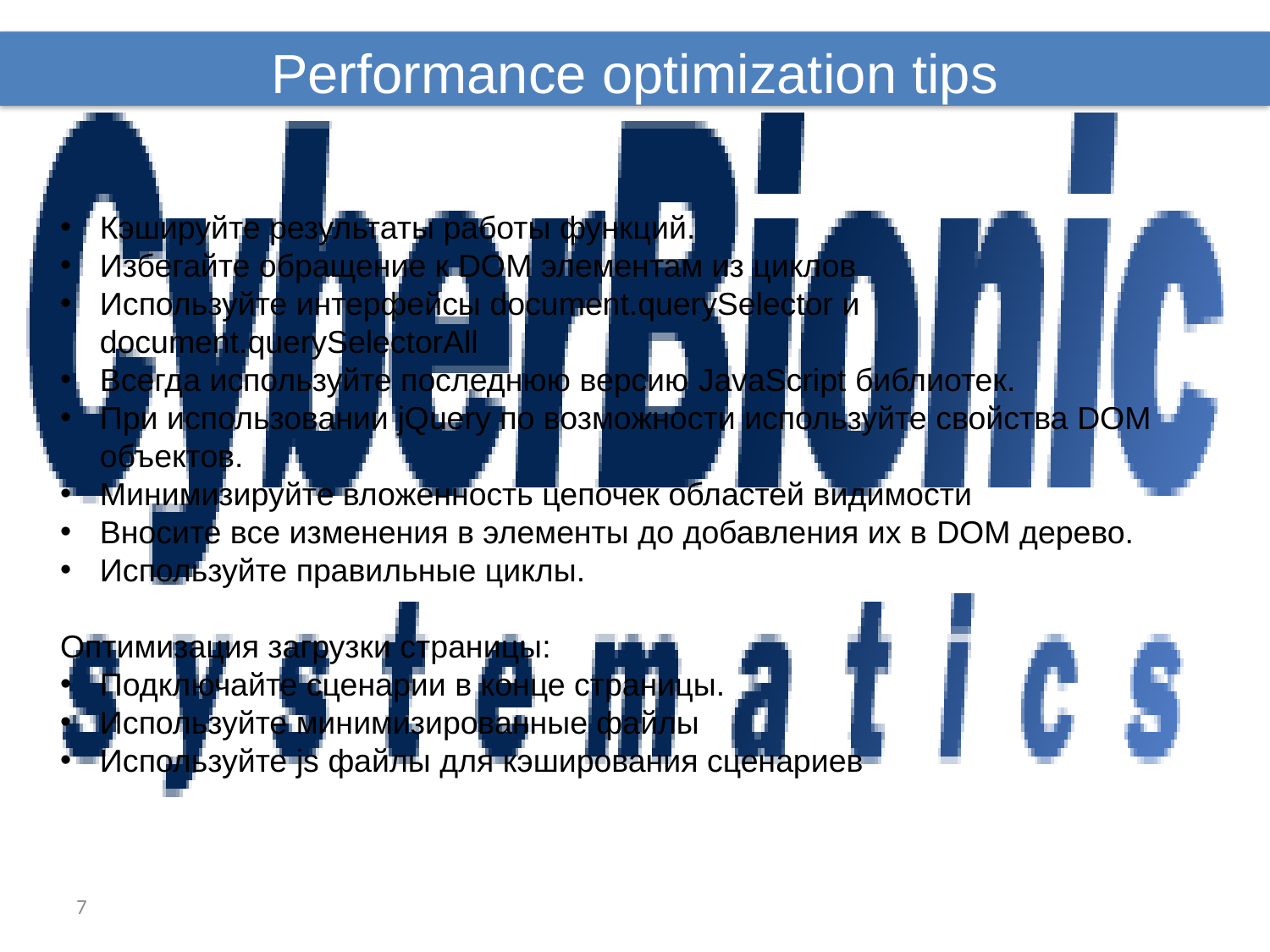

Performance optimization tips

Кэшируйте результаты работы функций.
Избегайте обращение к DOM элементам из циклов
Используйте интерфейсы document.querySelector и document.querySelectorAll
Всегда используйте последнюю версию JavaScript библиотек.
При использовании jQuery по возможности используйте свойства DOM объектов.
Минимизируйте вложенность цепочек областей видимости
Вносите все изменения в элементы до добавления их в DOM дерево.
Используйте правильные циклы.

Оптимизация загрузки страницы:
Подключайте сценарии в конце страницы.
Используйте минимизированные файлы
Используйте js файлы для кэширования сценариев

7